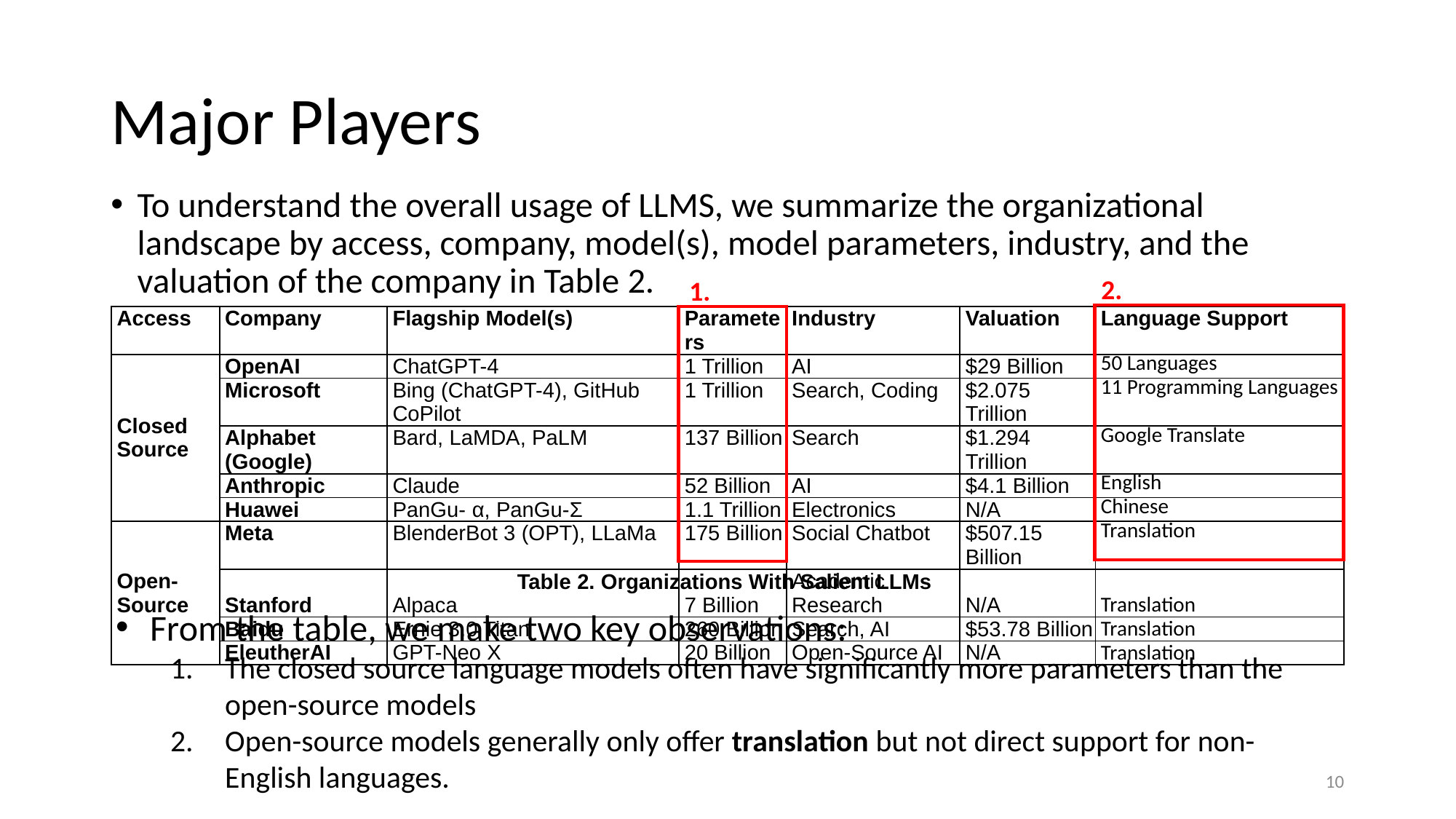

# Major Players
To understand the overall usage of LLMS, we summarize the organizational landscape by access, company, model(s), model parameters, industry, and the valuation of the company in Table 2.
2.
1.

| Access | Company | Flagship Model(s) | Parameters | Industry | Valuation | Language Support |
| --- | --- | --- | --- | --- | --- | --- |
| Closed Source | OpenAI | ChatGPT-4 | 1 Trillion | AI | $29 Billion | 50 Languages |
| Closed-Source | Microsoft | Bing (ChatGPT-4), GitHub CoPilot | 1 Trillion | Search, Coding | $2.075 Trillion | 11 Programming Languages |
| Closed-Source | Alphabet (Google) | Bard, LaMDA, PaLM | 137 Billion | Search | $1.294 Trillion | Google Translate |
| Closed-Source | Anthropic | Claude | 52 Billion | AI | $4.1 Billion | English |
| Closed Source | Huawei | PanGu- α, PanGu-Σ | 1.1 Trillion | Electronics | N/A | Chinese |
| Open-Source | Meta | BlenderBot 3 (OPT), LLaMa | 175 Billion | Social Chatbot | $507.15 Billion | Translation |
| Open-Source | Stanford | Alpaca | 7 Billion | Academic Research | N/A | Translation |
| Open-Source | Baidu | Ernie 3.0 Titan | 260 Billion | Search, AI | $53.78 Billion | Translation |
| Open-Source | EleutherAI | GPT-Neo X | 20 Billion | Open-Source AI | N/A | Translation |

Table 2. Organizations With Salient LLMs
From the table, we make two key observations:
The closed source language models often have significantly more parameters than the open-source models
Open-source models generally only offer translation but not direct support for non-English languages.
10